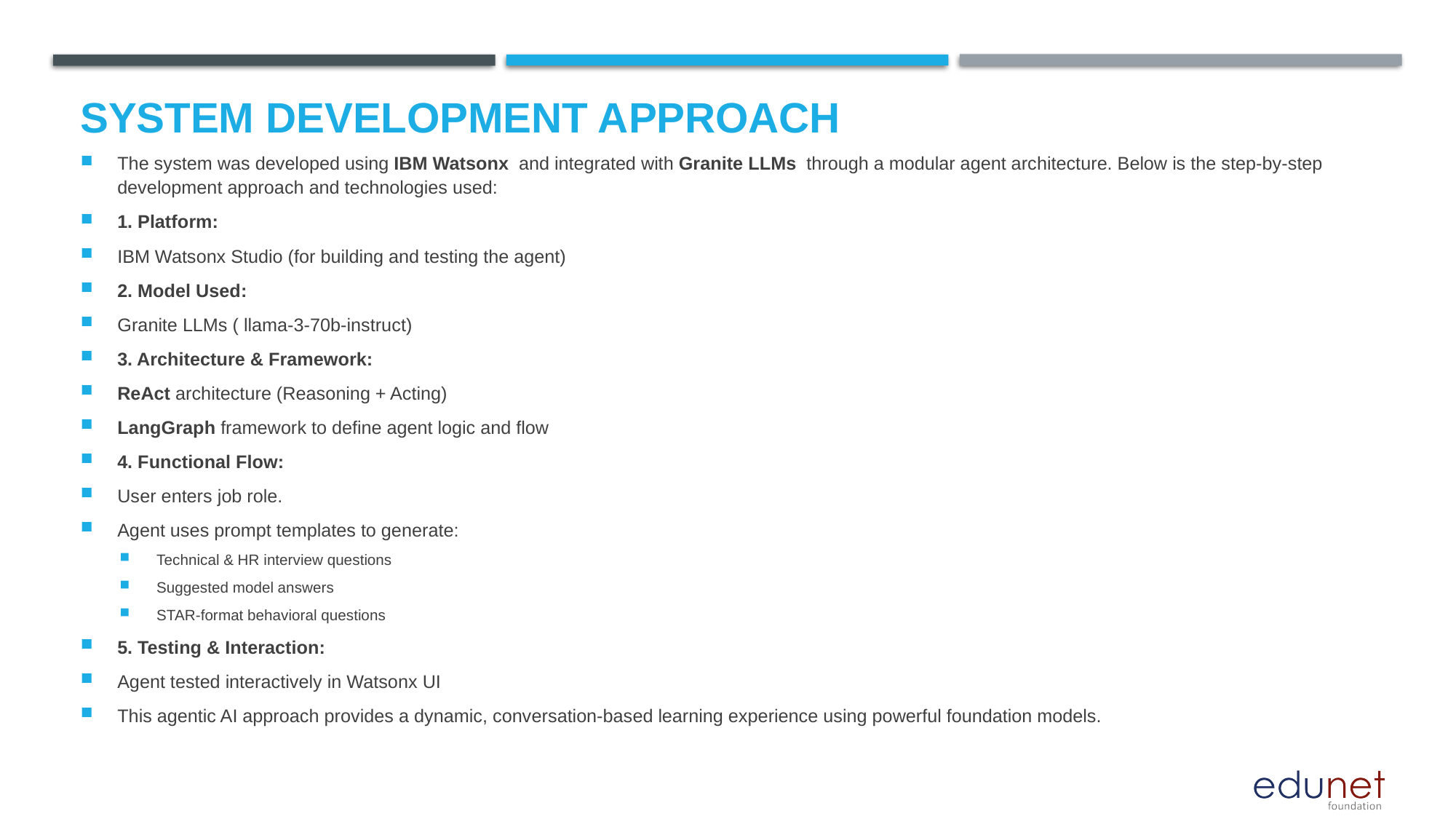

# System Development Approach
The system was developed using IBM Watsonx  and integrated with Granite LLMs  through a modular agent architecture. Below is the step-by-step development approach and technologies used:
1. Platform:
IBM Watsonx Studio (for building and testing the agent)
2. Model Used:
Granite LLMs ( llama-3-70b-instruct)
3. Architecture & Framework:
ReAct architecture (Reasoning + Acting)
LangGraph framework to define agent logic and flow
4. Functional Flow:
User enters job role.
Agent uses prompt templates to generate:
Technical & HR interview questions
Suggested model answers
STAR-format behavioral questions
5. Testing & Interaction:
Agent tested interactively in Watsonx UI
This agentic AI approach provides a dynamic, conversation-based learning experience using powerful foundation models.